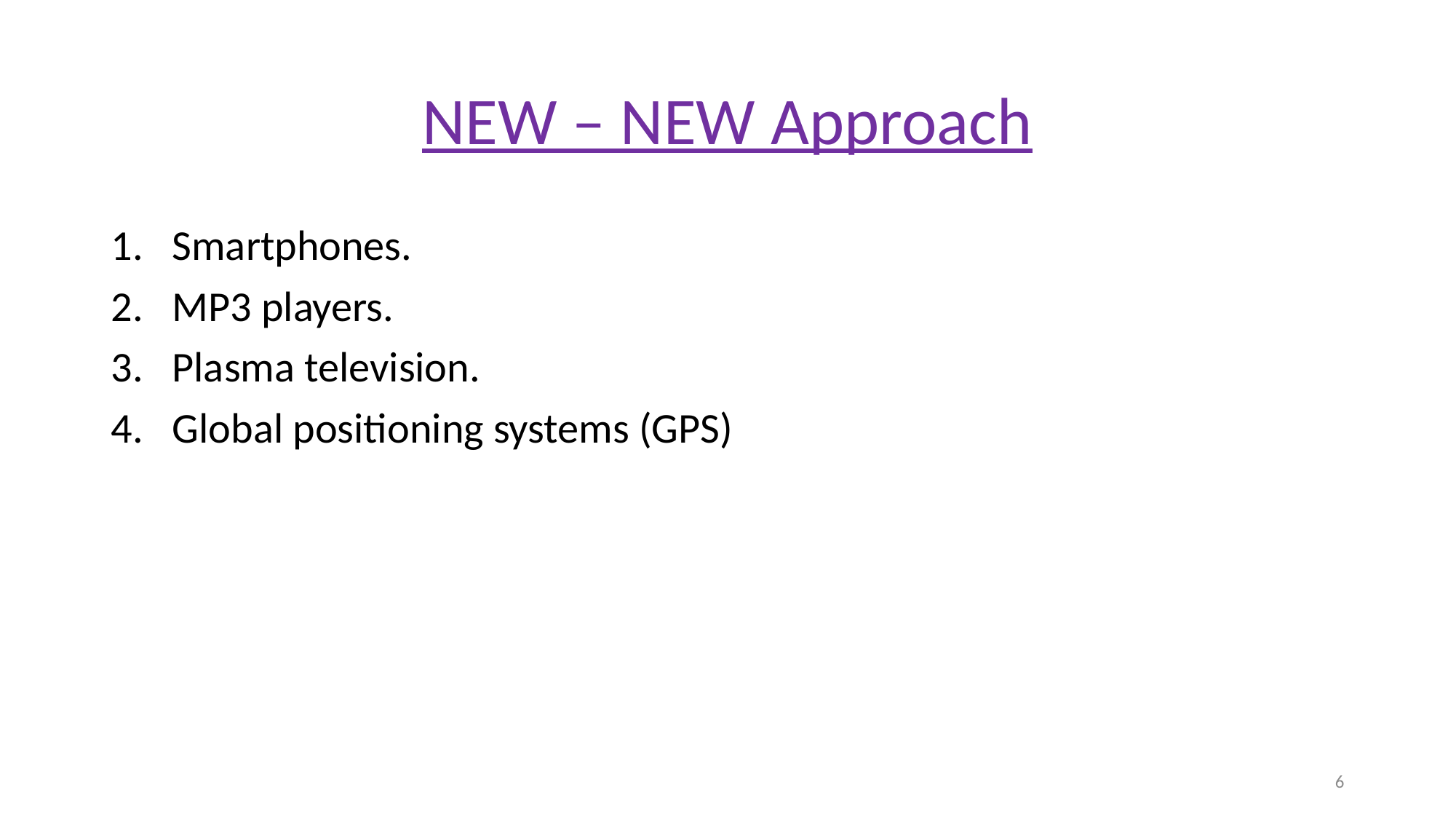

# NEW – NEW Approach
Smartphones.
MP3 players.
Plasma television.
Global positioning systems (GPS)

6